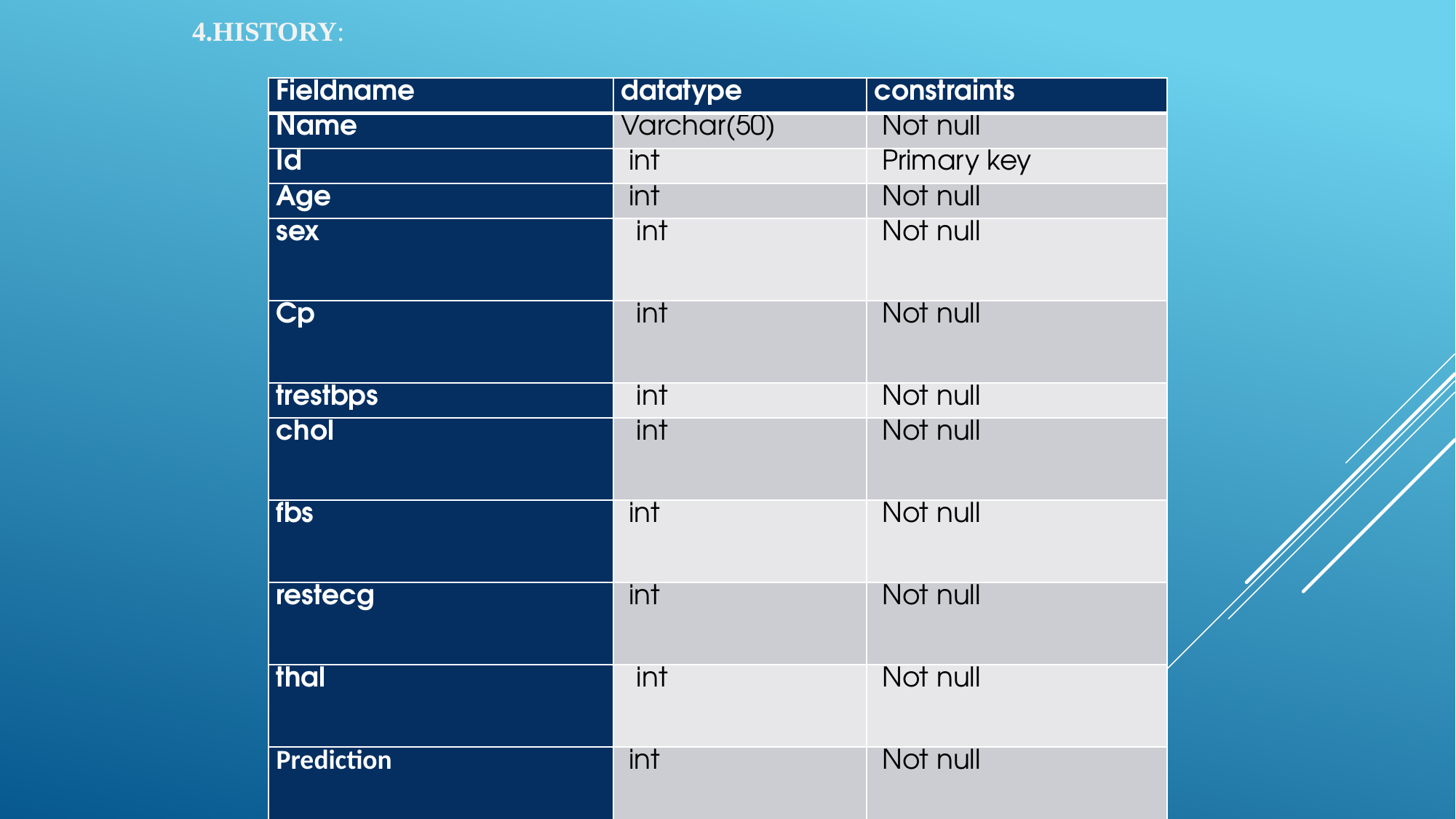

4.HISTORY:
| Fieldname | datatype | constraints |
| --- | --- | --- |
| Name | Varchar(50) | Not null |
| Id | int | Primary key |
| Age | int | Not null |
| sex | int | Not null |
| Cp | int | Not null |
| trestbps | int | Not null |
| chol | int | Not null |
| fbs | int | Not null |
| restecg | int | Not null |
| thal | int | Not null |
| Prediction | int | Not null |